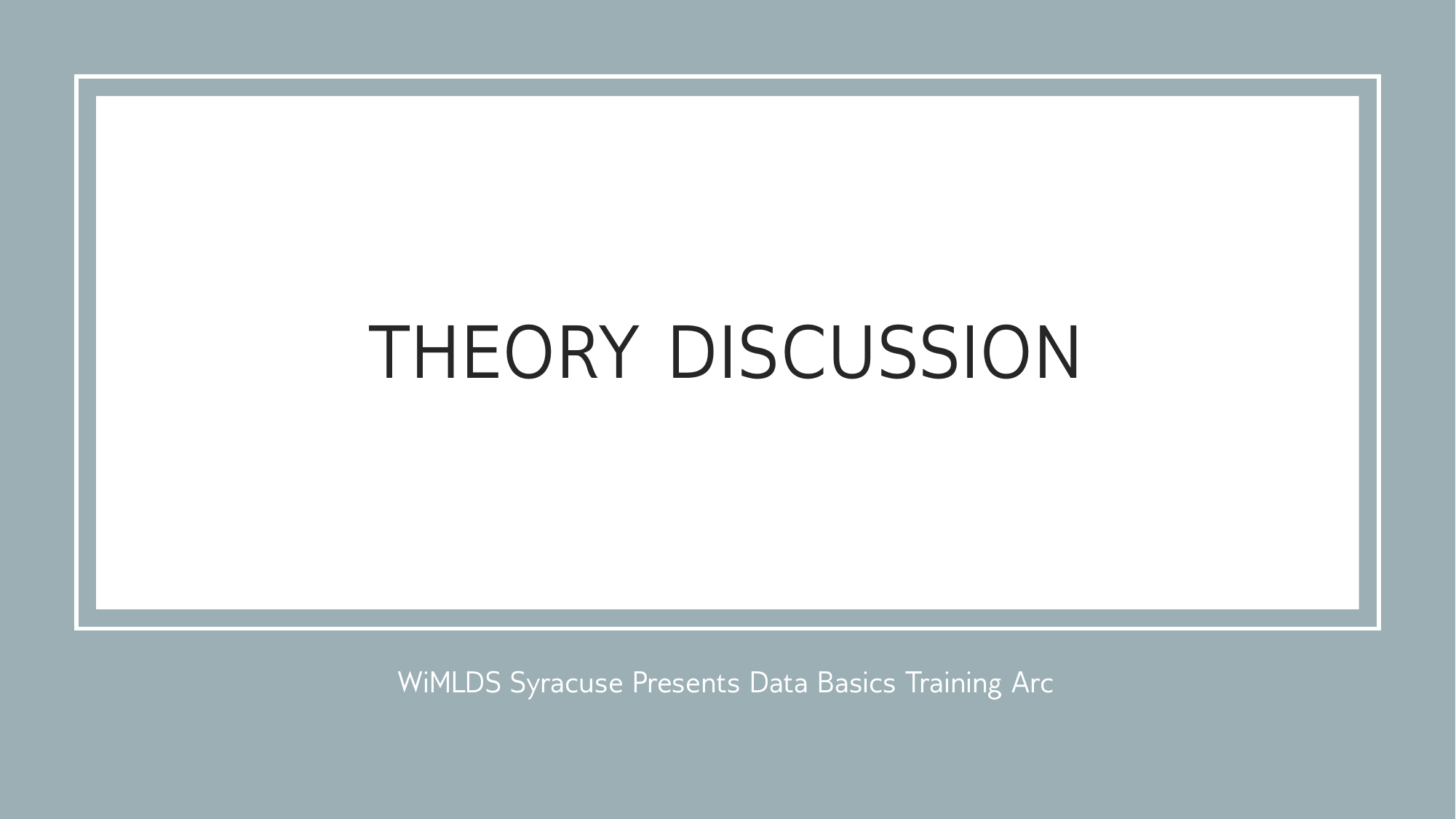

# Theory Discussion
WiMLDS Syracuse Presents Data Basics Training Arc